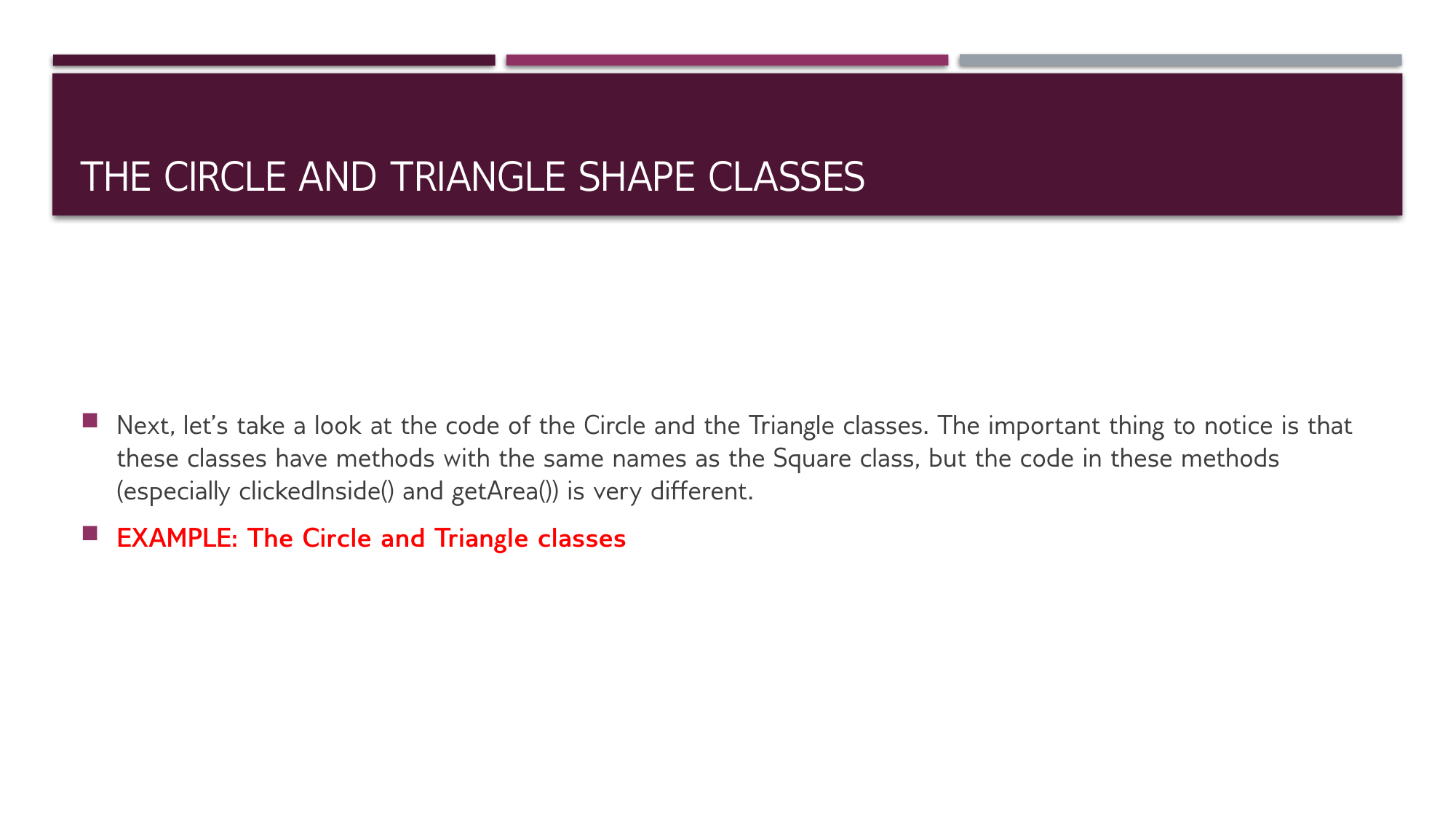

# The Circle and Triangle Shape Classes
Next, let’s take a look at the code of the Circle and the Triangle classes. The important thing to notice is that these classes have methods with the same names as the Square class, but the code in these methods (especially clickedInside() and getArea()) is very different.
EXAMPLE: The Circle and Triangle classes